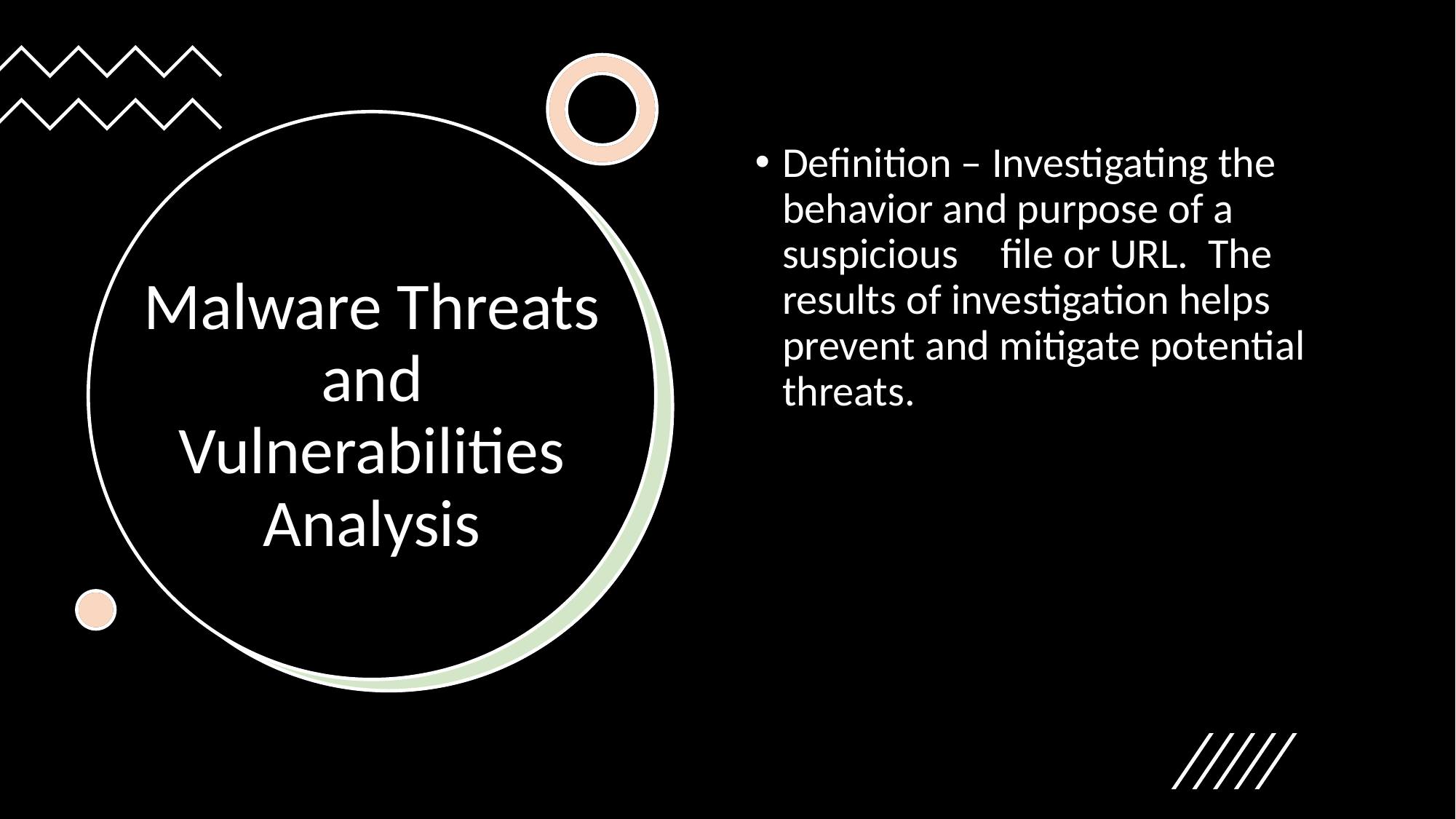

Definition – Investigating the behavior and purpose of a suspicious 	file or URL.  The results of investigation helps prevent and mitigate potential threats.
# Malware Threats and Vulnerabilities Analysis